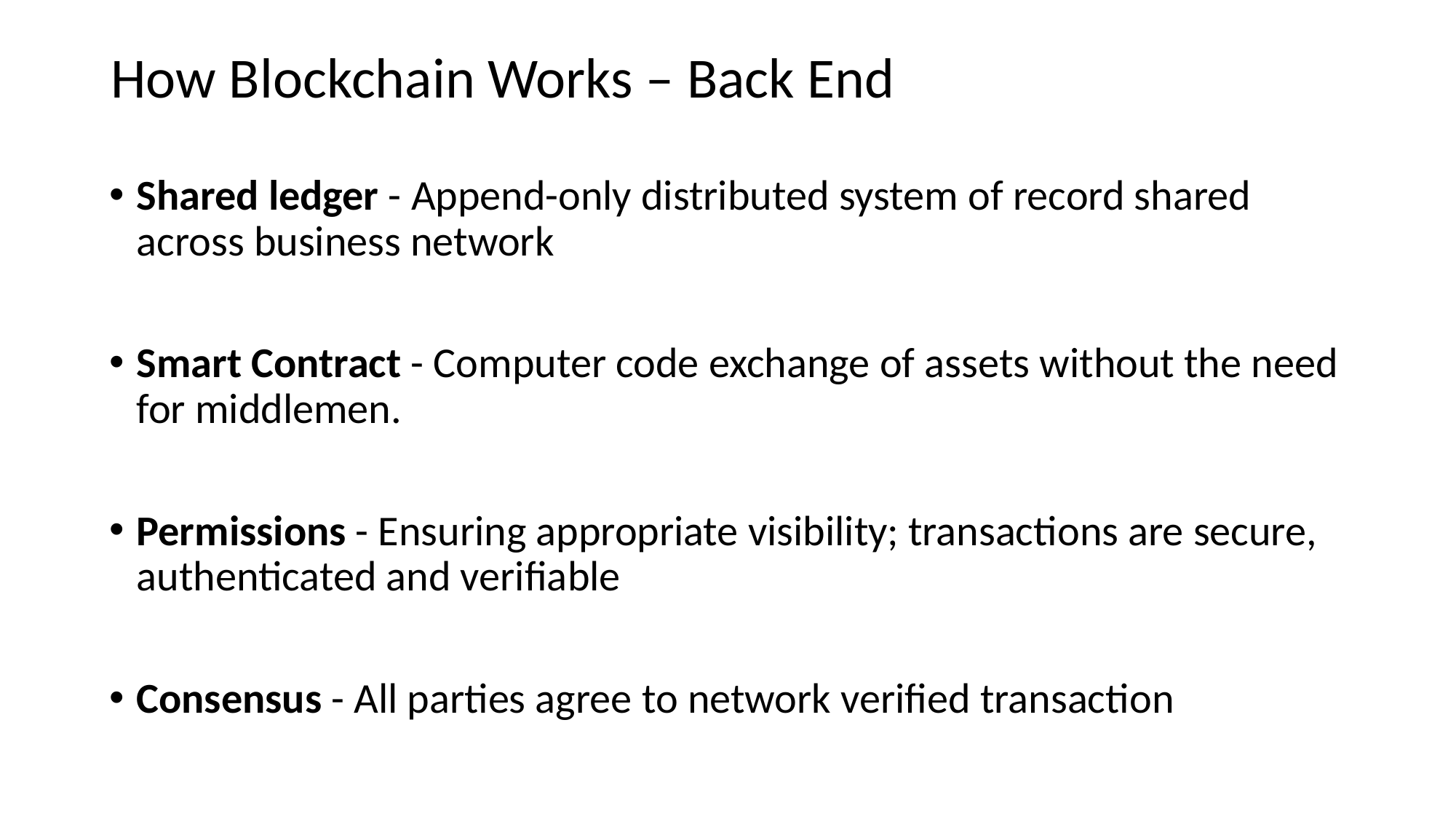

# How Blockchain Works – Back End
Shared ledger - Append-only distributed system of record shared across business network

Smart Contract - Computer code exchange of assets without the need for middlemen.

Permissions - Ensuring appropriate visibility; transactions are secure, authenticated and verifiable

Consensus - All parties agree to network verified transaction